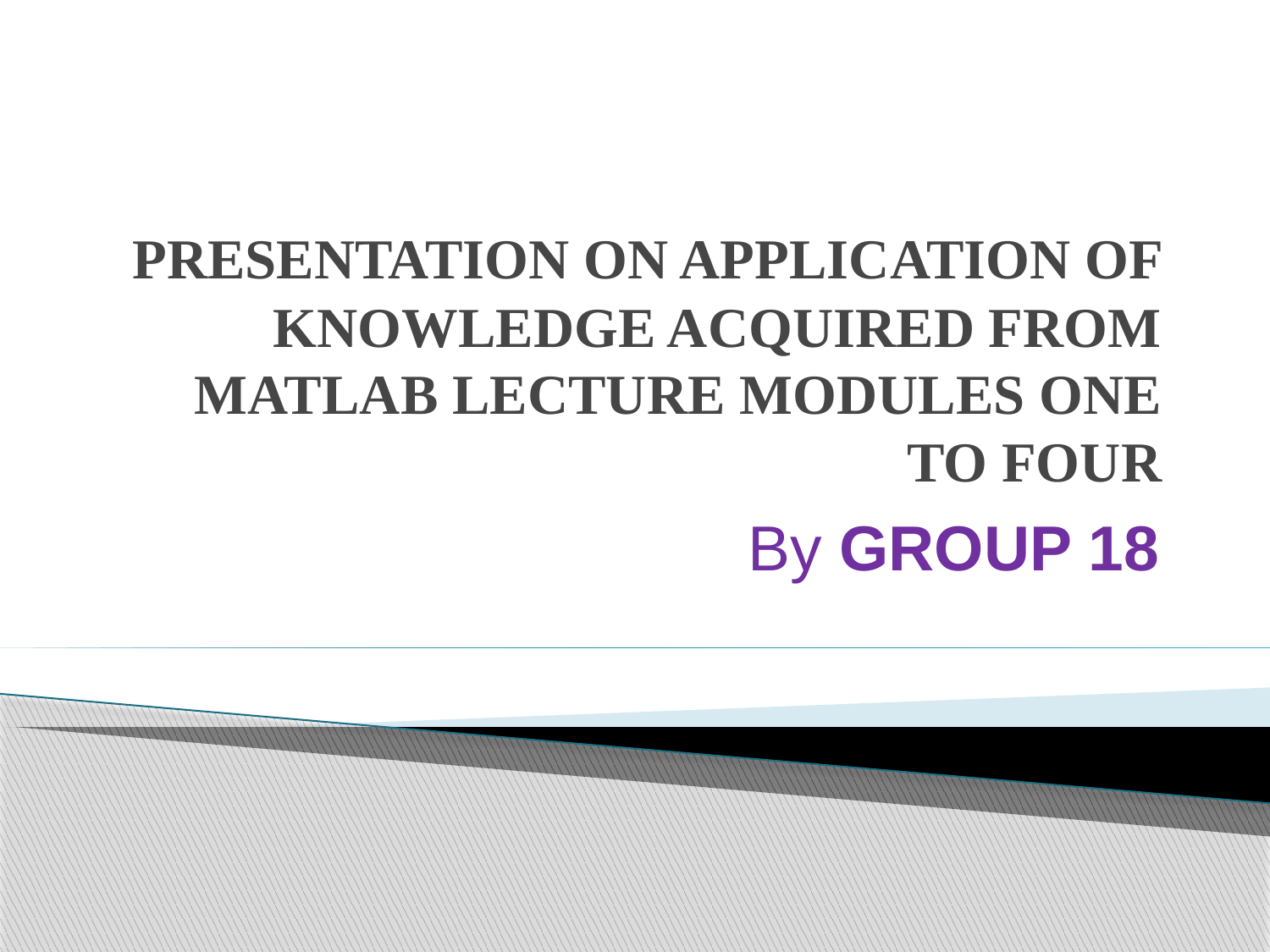

# PRESENTATION ON APPLICATION OF KNOWLEDGE ACQUIRED FROM MATLAB LECTURE MODULES ONE TO FOUR
By GROUP 18